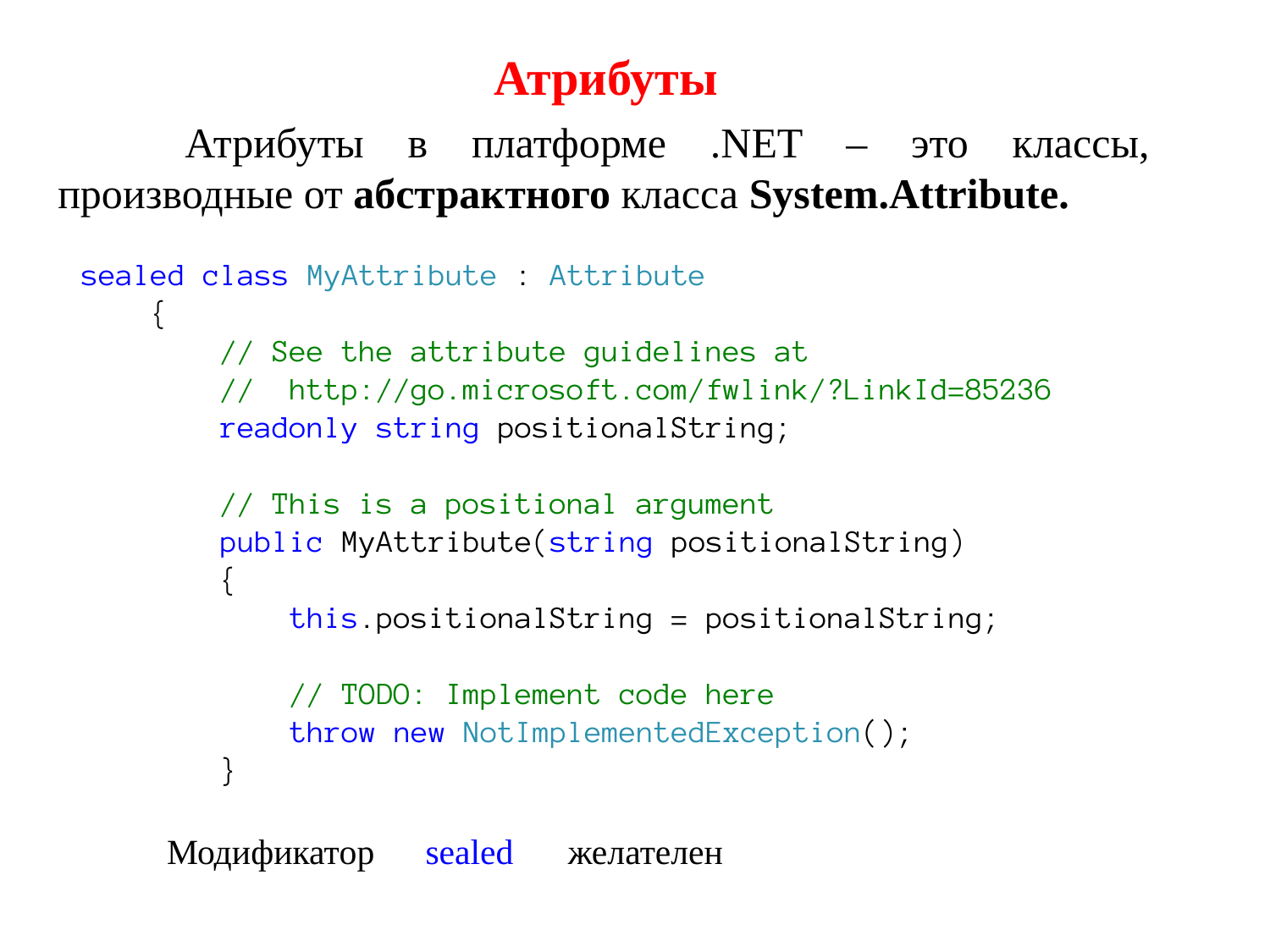

Атрибуты
	Атрибуты в платформе .NET – это классы,  производные от абстрактного класса System.Attribute.
sealed class MyAttribute : Attribute
    {
        // See the attribute guidelines at
        //  http://go.microsoft.com/fwlink/?LinkId=85236
        readonly string positionalString;

        // This is a positional argument
        public MyAttribute(string positionalString)
        {
            this.positionalString = positionalString;

            // TODO: Implement code here
            throw new NotImplementedException();
        }
Модификатор
sealed
желателен